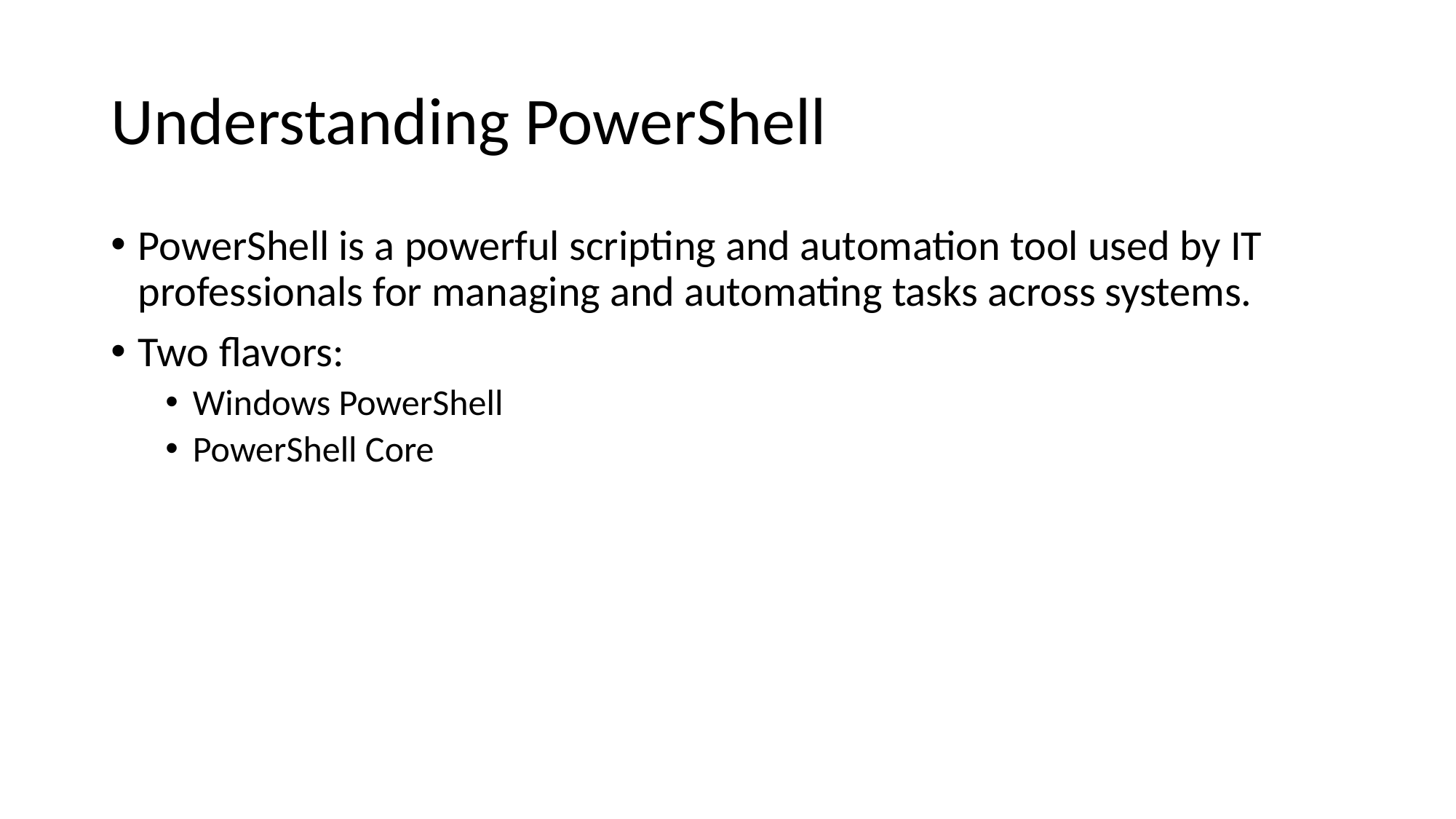

# Understanding PowerShell
PowerShell is a powerful scripting and automation tool used by IT professionals for managing and automating tasks across systems.
Two flavors:
Windows PowerShell
PowerShell Core